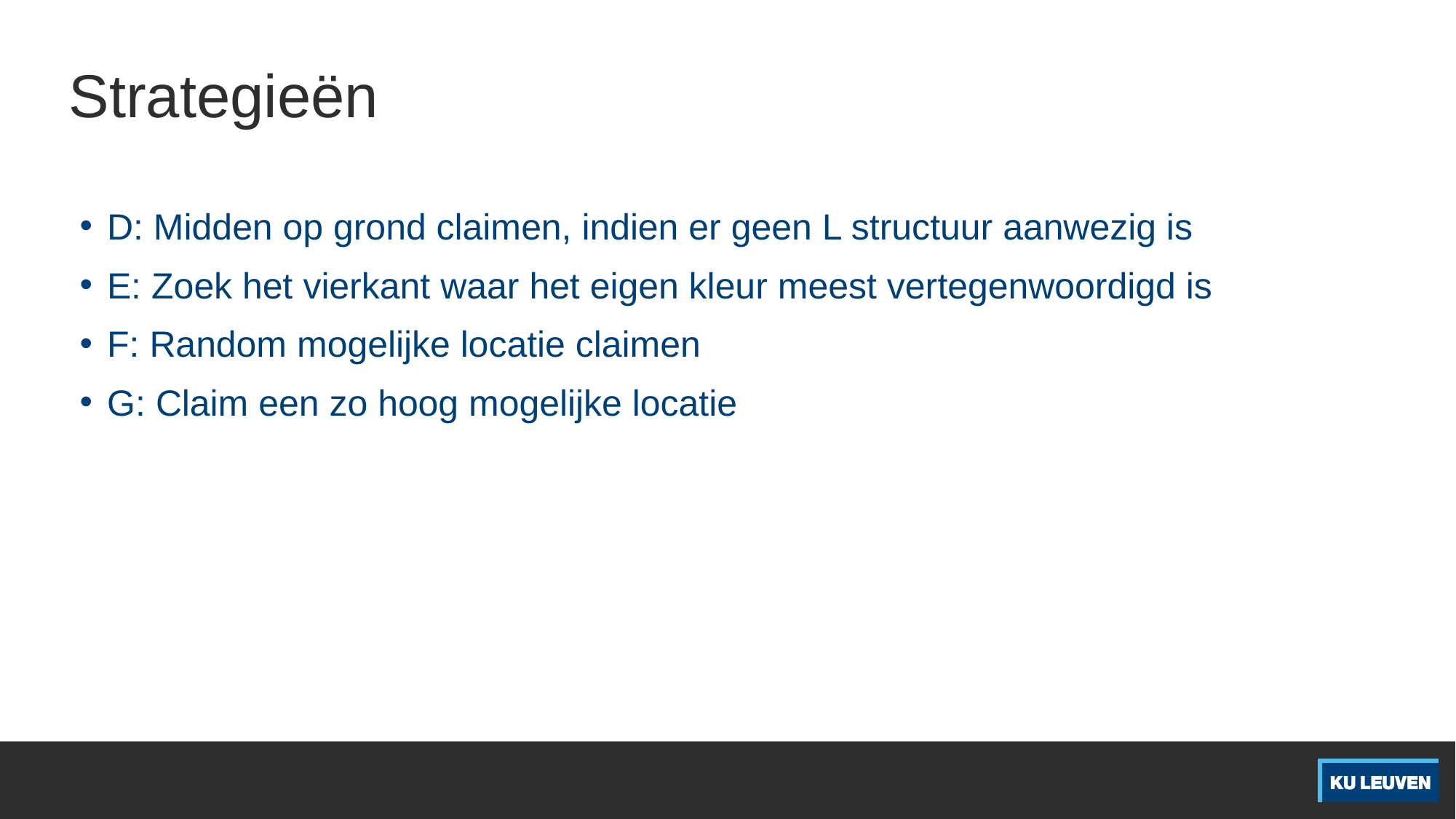

# Strategieën
D: Midden op grond claimen, indien er geen L structuur aanwezig is
E: Zoek het vierkant waar het eigen kleur meest vertegenwoordigd is
F: Random mogelijke locatie claimen
G: Claim een zo hoog mogelijke locatie